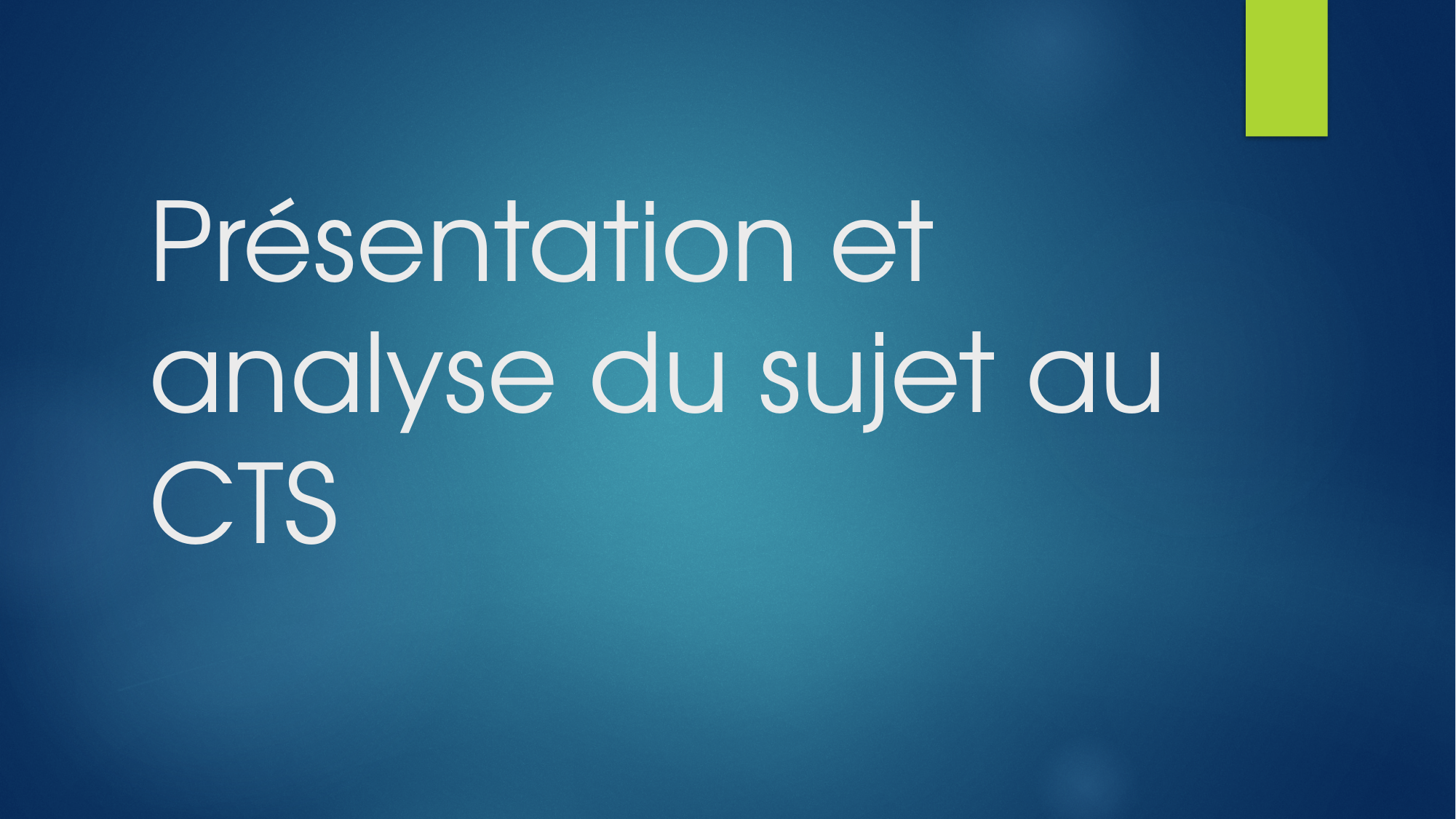

# Présentation et analyse du sujet au CTS